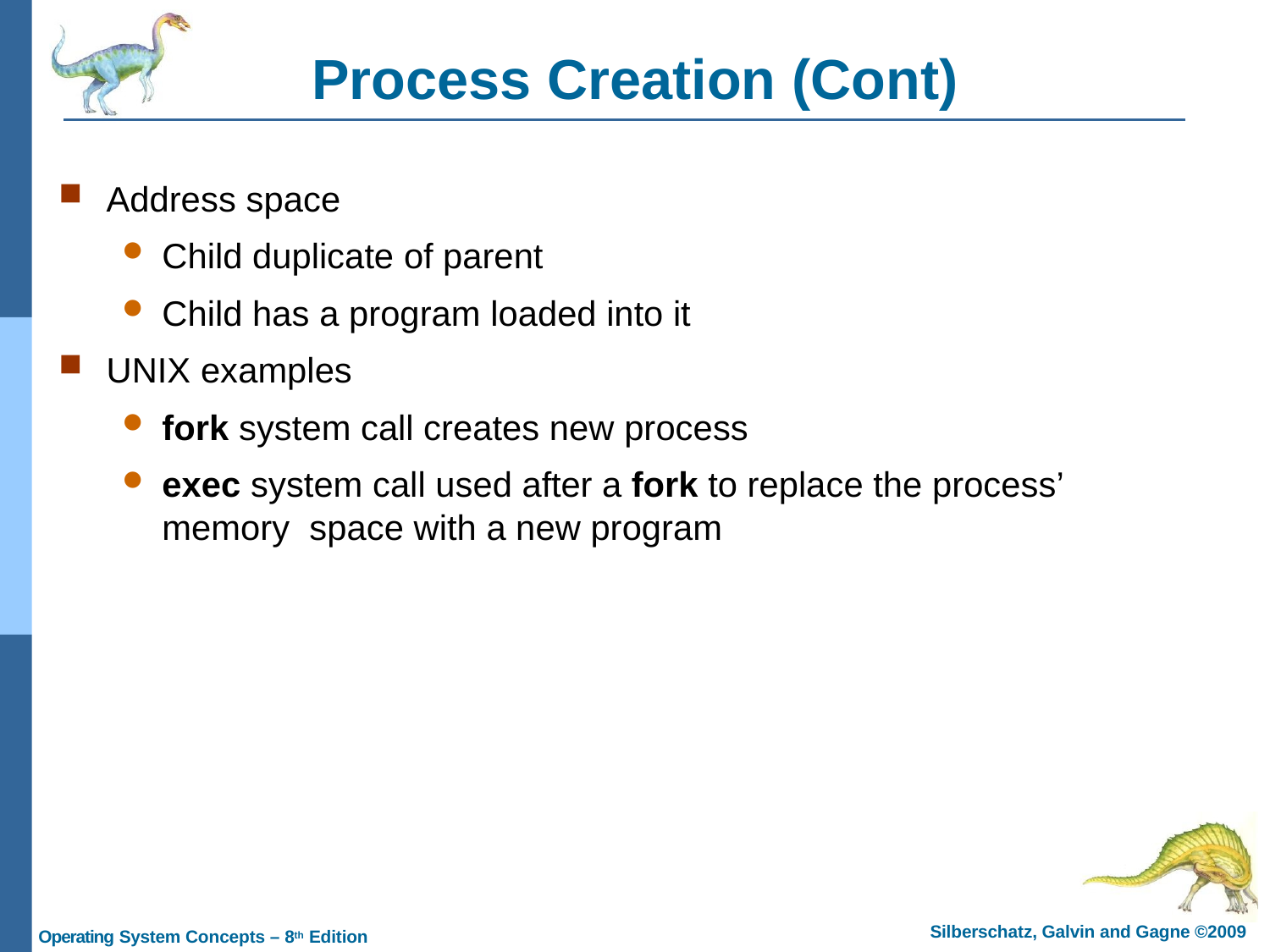

# Process Creation (Cont)
Address space
Child duplicate of parent
Child has a program loaded into it
UNIX examples
fork system call creates new process
exec system call used after a fork to replace the process’ memory  space with a new program
Silberschatz, Galvin and Gagne ©2009
Operating System Concepts – 8th Edition